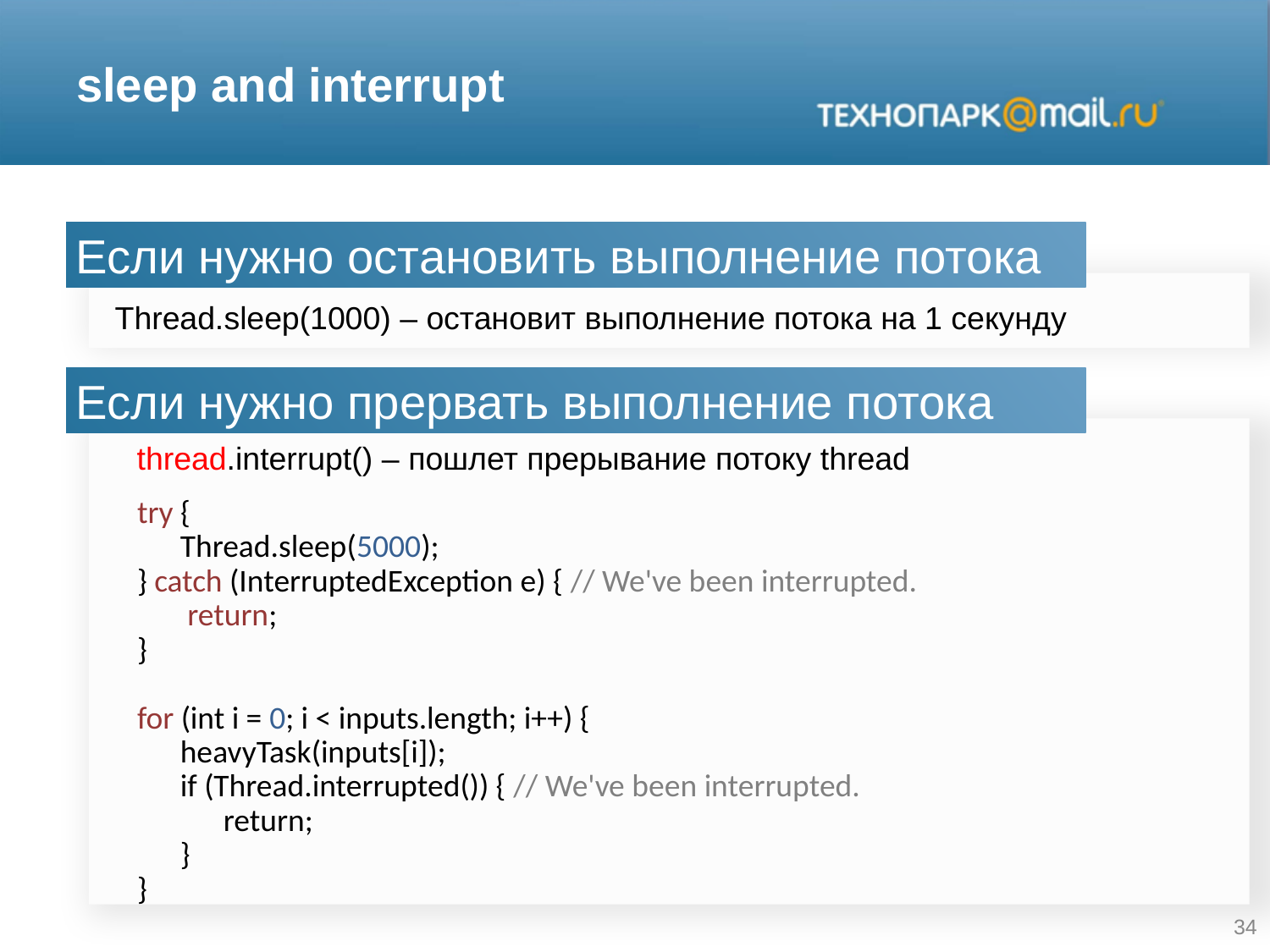

# sleep and interrupt
Если нужно остановить выполнение потока

Thread.sleep(1000) – остановит выполнение потока на 1 секунду
Если нужно прервать выполнение потока

thread.interrupt() – пошлет прерывание потоку thread
try {
      Thread.sleep(5000);
} catch (InterruptedException e) { // We've been interrupted.
       return;
}

for (int i = 0; i < inputs.length; i++) {
      heavyTask(inputs[i]);
      if (Thread.interrupted()) { // We've been interrupted.
            return;
      }
}
34